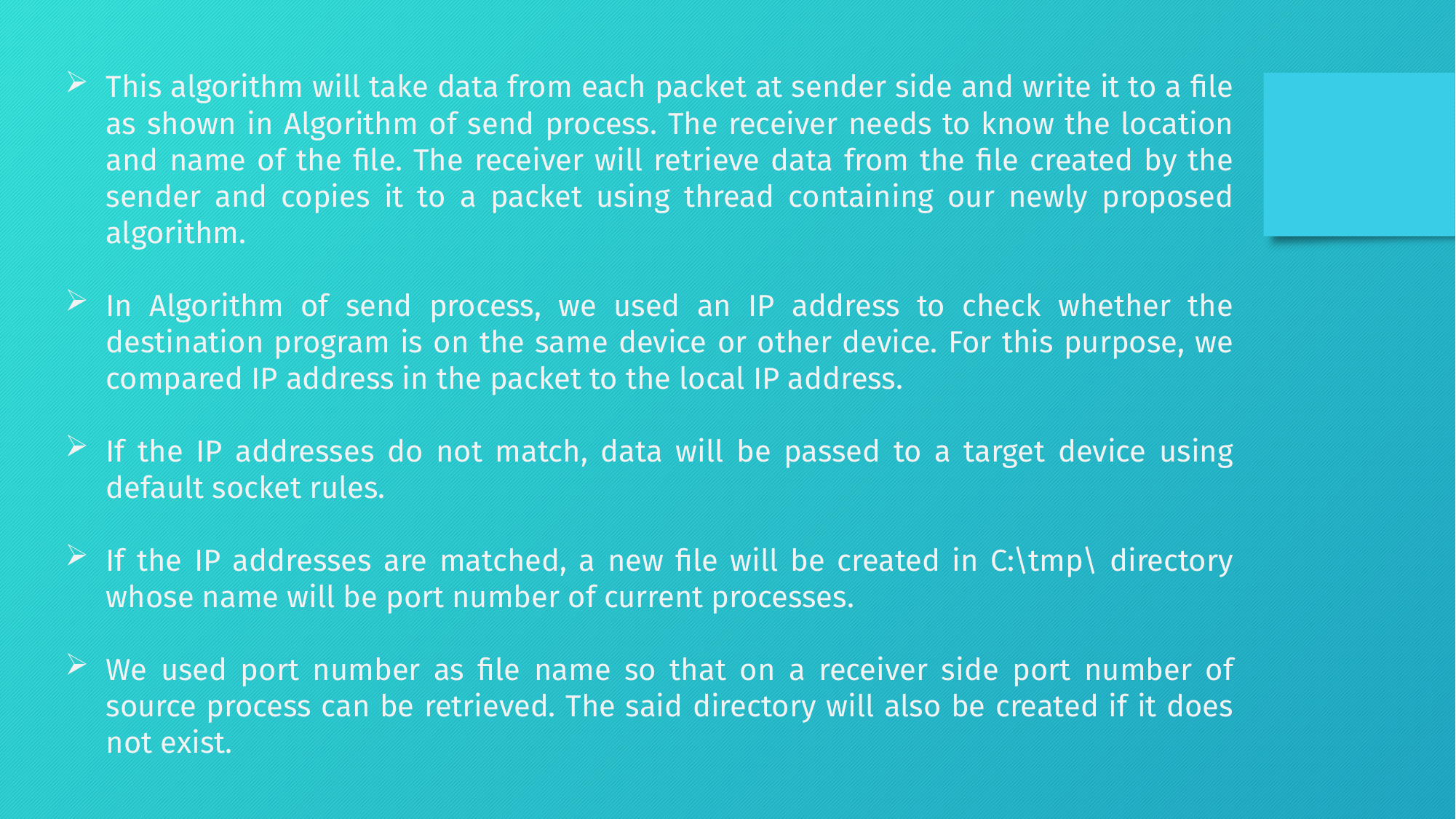

This algorithm will take data from each packet at sender side and write it to a file as shown in Algorithm of send process. The receiver needs to know the location and name of the file. The receiver will retrieve data from the file created by the sender and copies it to a packet using thread containing our newly proposed algorithm.

In Algorithm of send process, we used an IP address to check whether the destination program is on the same device or other device. For this purpose, we compared IP address in the packet to the local IP address.

If the IP addresses do not match, data will be passed to a target device using default socket rules.

If the IP addresses are matched, a new file will be created in C:\tmp\ directory whose name will be port number of current processes.

We used port number as file name so that on a receiver side port number of source process can be retrieved. The said directory will also be created if it does not exist.